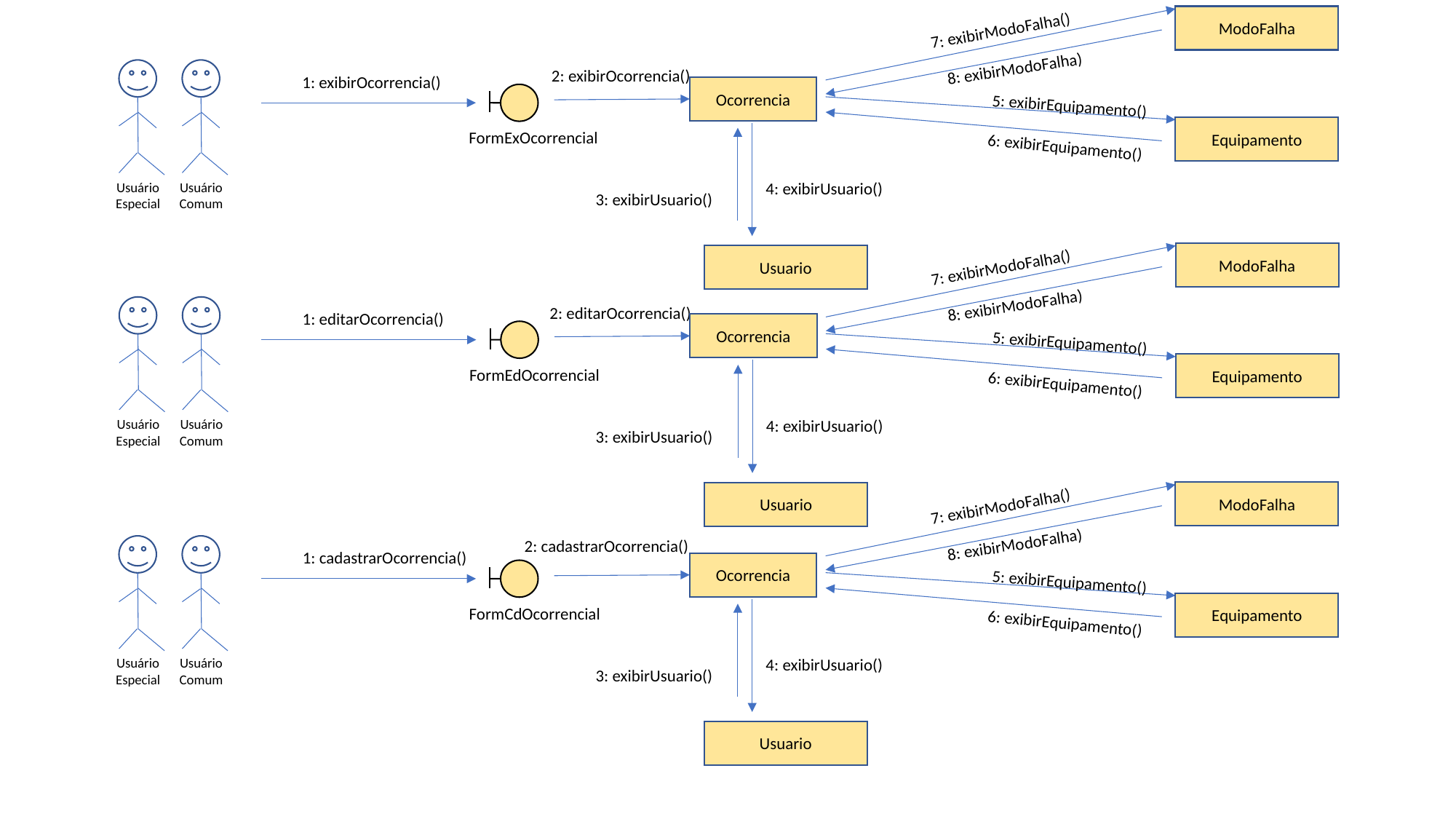

ModoFalha
7: exibirModoFalha()
8: exibirModoFalha)

Usuário Especial

Usuário Comum
2: exibirOcorrencia()
1: exibirOcorrencia()
Ocorrencia

5: exibirEquipamento()
Equipamento
FormExOcorrencial
6: exibirEquipamento()
4: exibirUsuario()
3: exibirUsuario()
ModoFalha
Usuario
7: exibirModoFalha()
8: exibirModoFalha)

Usuário Especial

Usuário Comum
2: editarOcorrencia()
1: editarOcorrencia()
Ocorrencia

5: exibirEquipamento()
Equipamento
FormEdOcorrencial
6: exibirEquipamento()
4: exibirUsuario()
3: exibirUsuario()
ModoFalha
Usuario
7: exibirModoFalha()
8: exibirModoFalha)
2: cadastrarOcorrencia()

Usuário Especial

Usuário Comum
1: cadastrarOcorrencia()
Ocorrencia

5: exibirEquipamento()
Equipamento
FormCdOcorrencial
6: exibirEquipamento()
4: exibirUsuario()
3: exibirUsuario()
Usuario